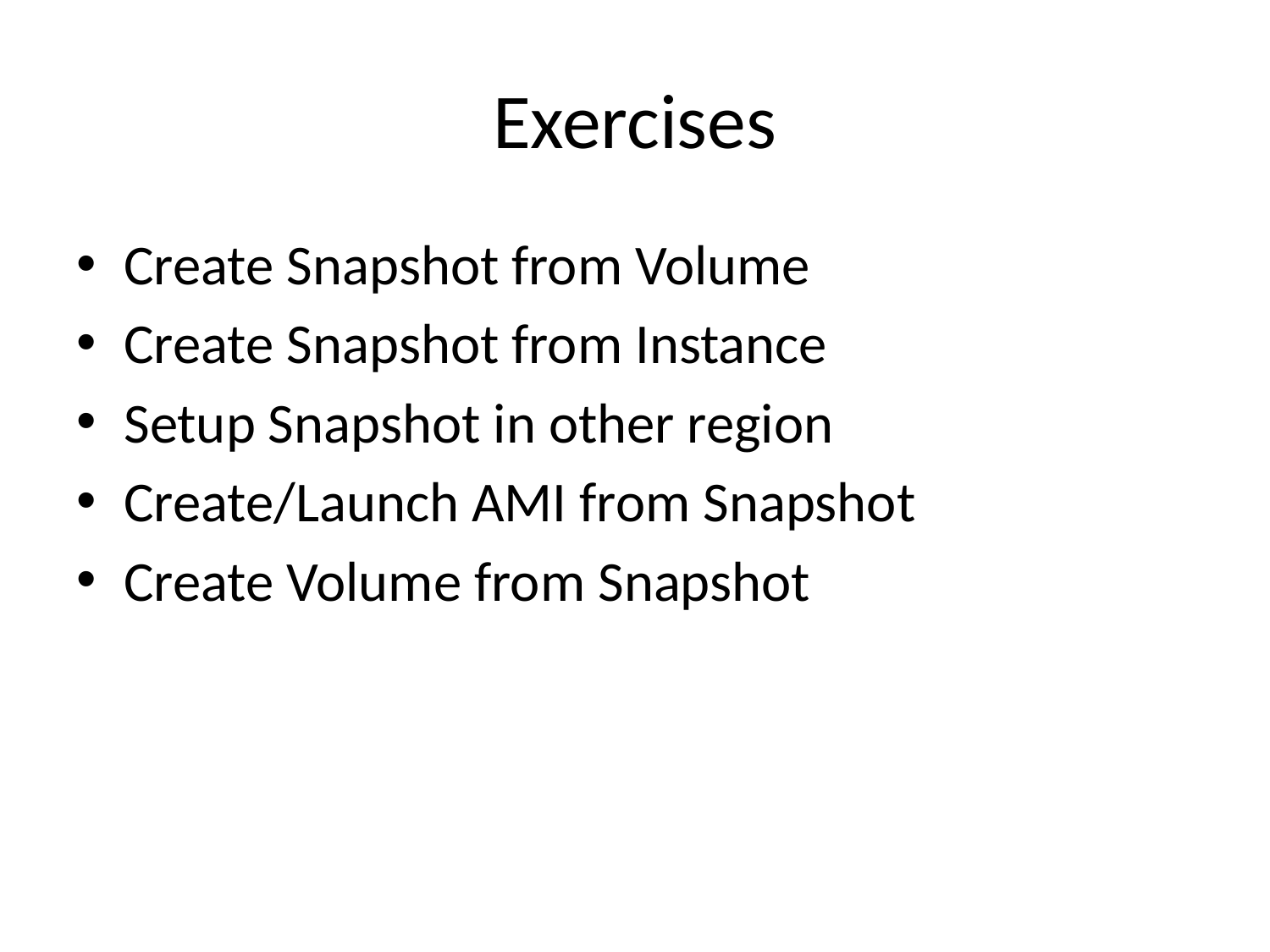

# Exercises
Create Snapshot from Volume
Create Snapshot from Instance
Setup Snapshot in other region
Create/Launch AMI from Snapshot
Create Volume from Snapshot